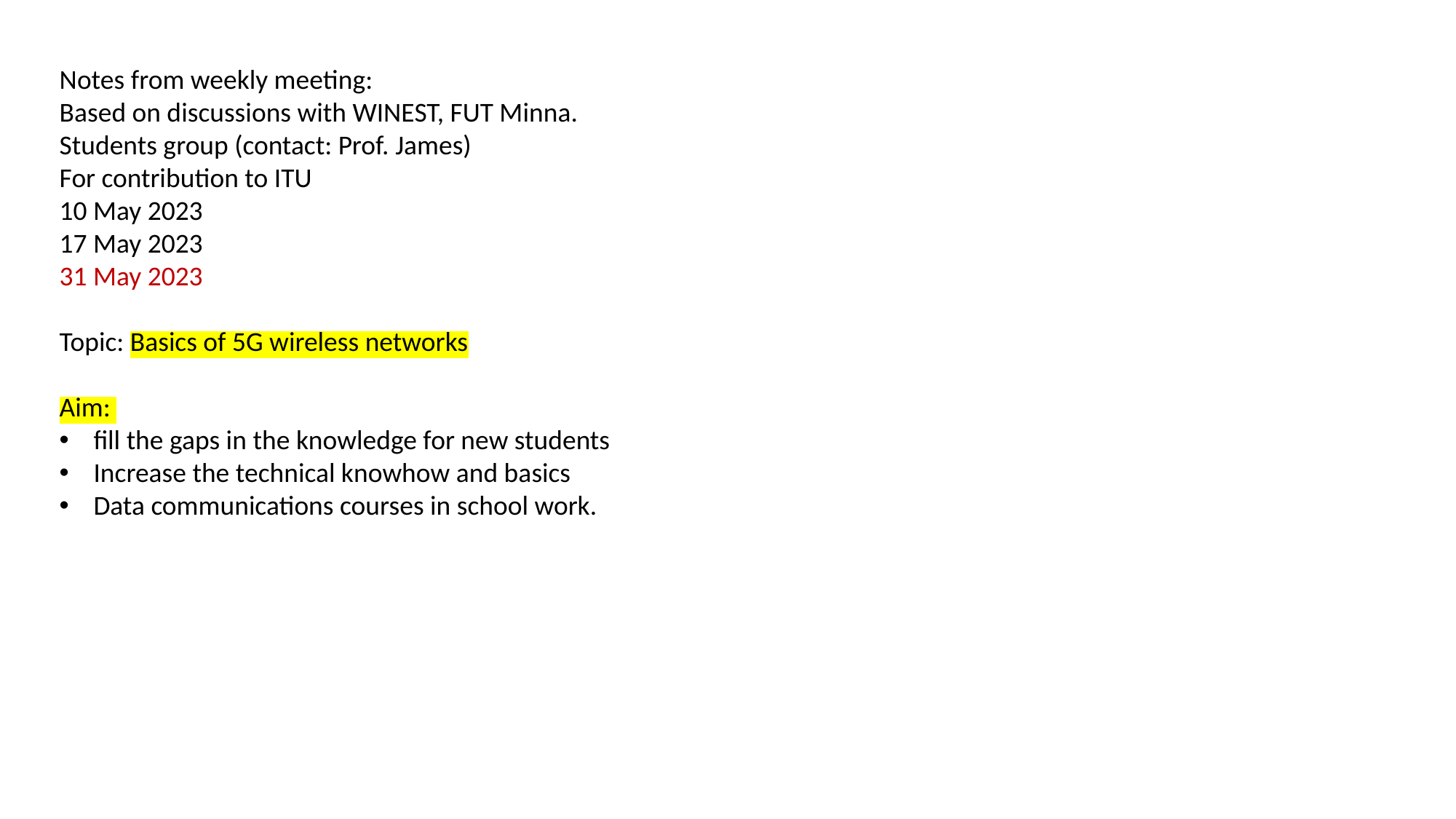

Notes from weekly meeting:
Based on discussions with WINEST, FUT Minna.
Students group (contact: Prof. James)
For contribution to ITU
10 May 2023
17 May 2023
31 May 2023

Topic: Basics of 5G wireless networks

Aim:
fill the gaps in the knowledge for new students
Increase the technical knowhow and basics
Data communications courses in school work.